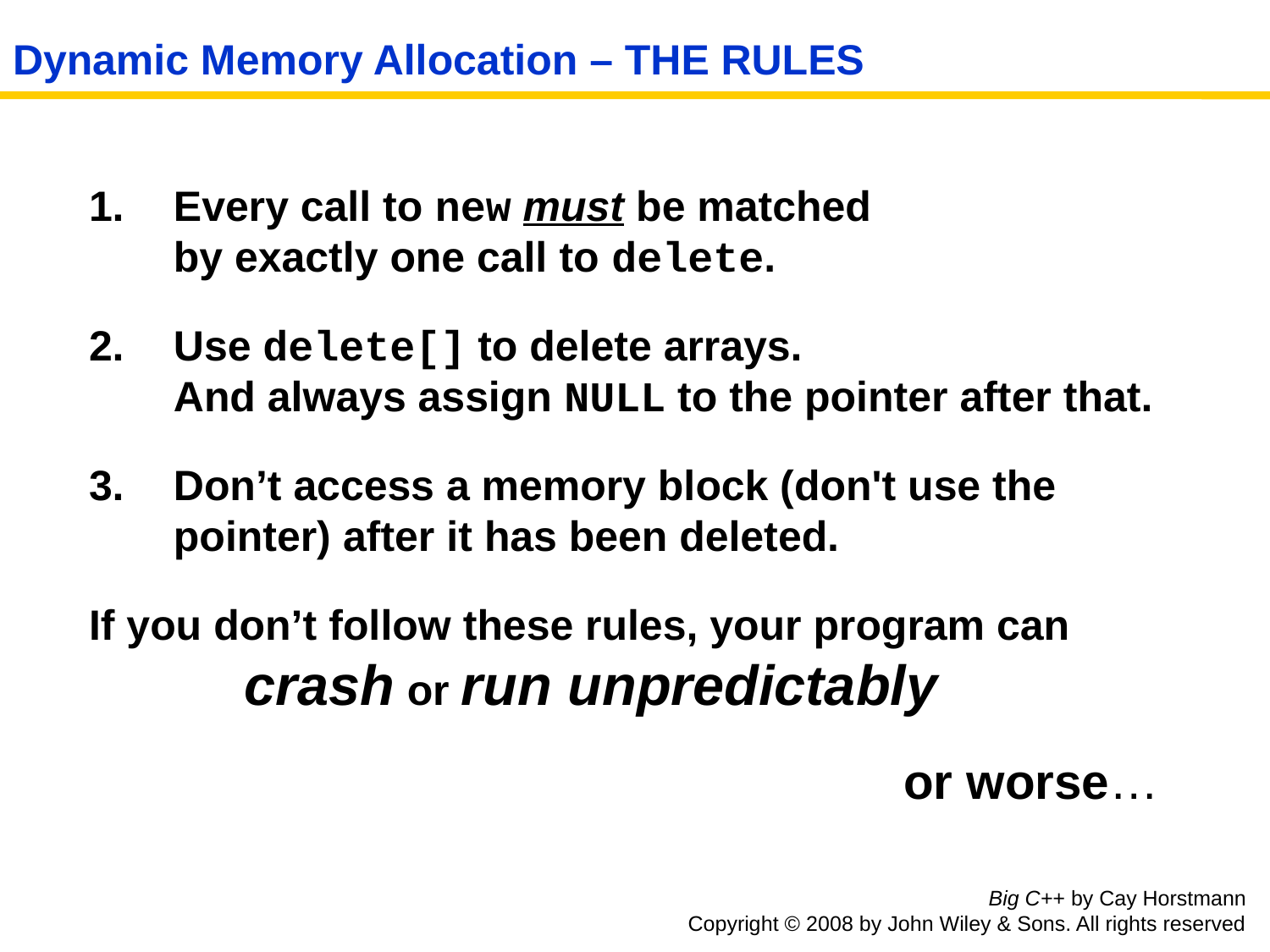

# Dynamic Memory Allocation – THE RULES

Every call to new must be matched
by exactly one call to delete.
Use delete[] to delete arrays.
And always assign NULL to the pointer after that.
Don’t access a memory block (don't use the pointer) after it has been deleted.

If you don’t follow these rules, your program can
	      crash or run unpredictably

					or worse…

Big C++ by Cay Horstmann
Copyright © 2008 by John Wiley & Sons. All rights reserved